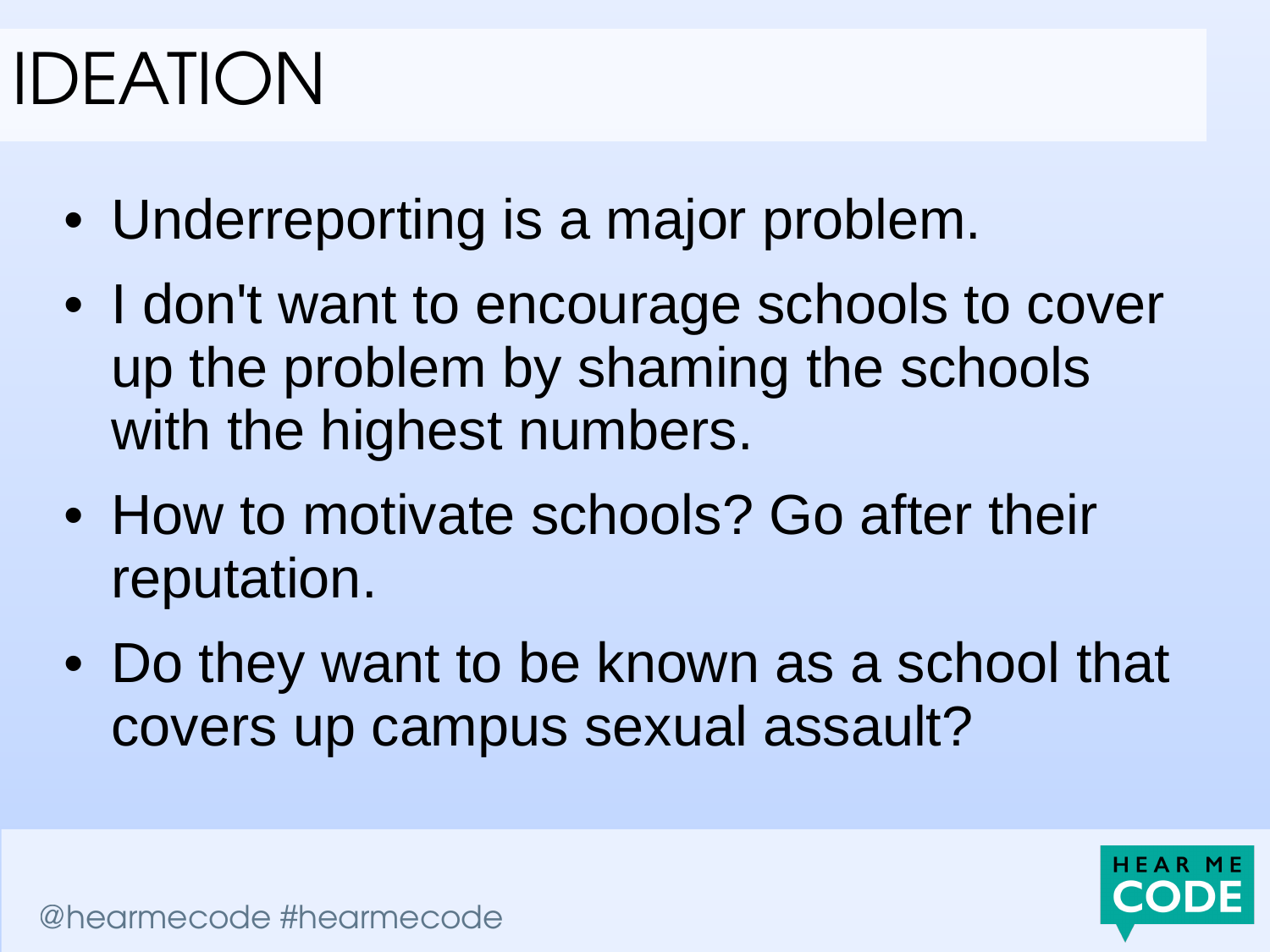

ideation
Underreporting is a major problem.
I don't want to encourage schools to cover up the problem by shaming the schools with the highest numbers.
How to motivate schools? Go after their reputation.
Do they want to be known as a school that covers up campus sexual assault?
4